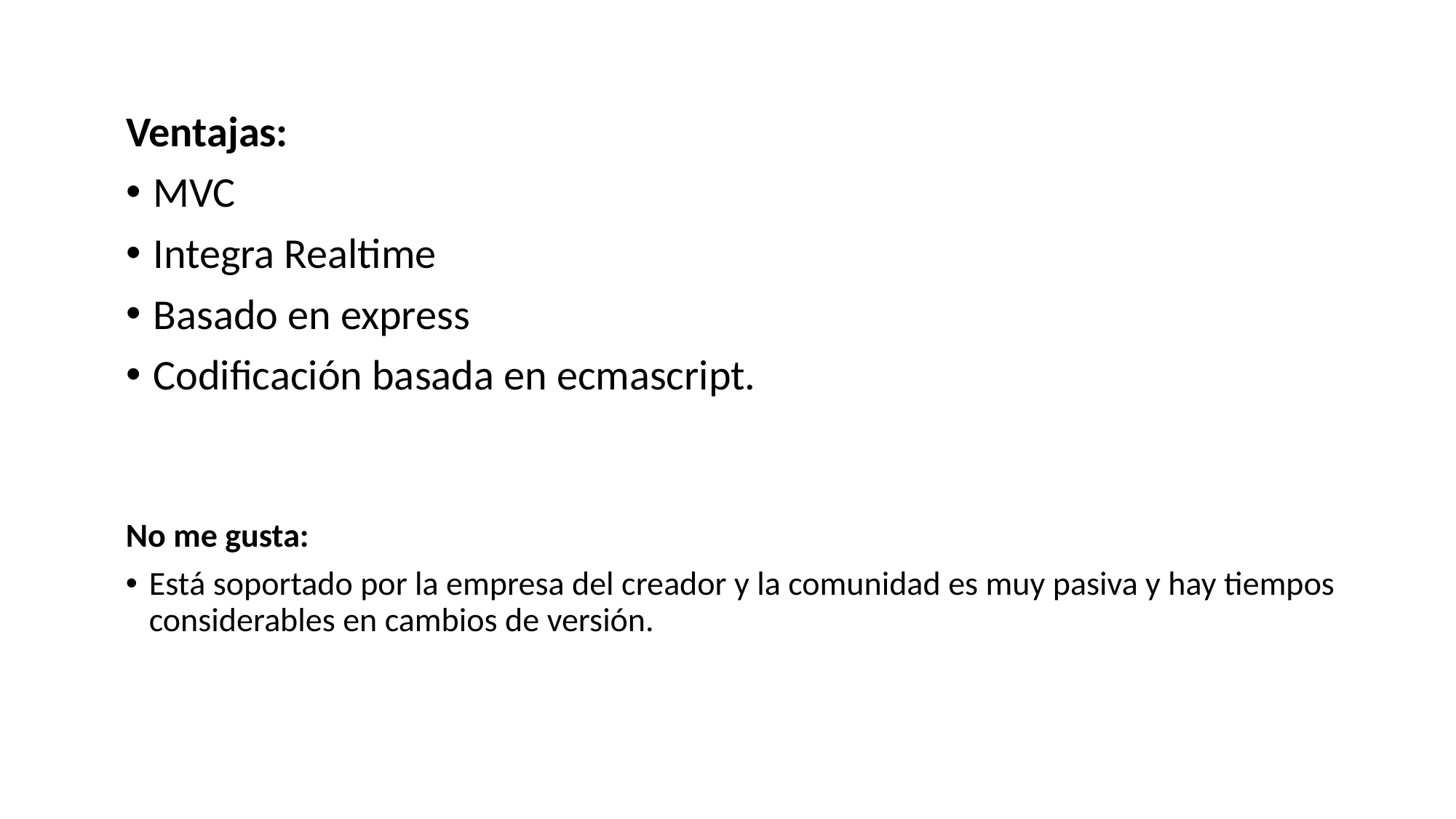

Ventajas:
MVC
Integra Realtime
Basado en express
Codificación basada en ecmascript.
No me gusta:
Está soportado por la empresa del creador y la comunidad es muy pasiva y hay tiempos considerables en cambios de versión.